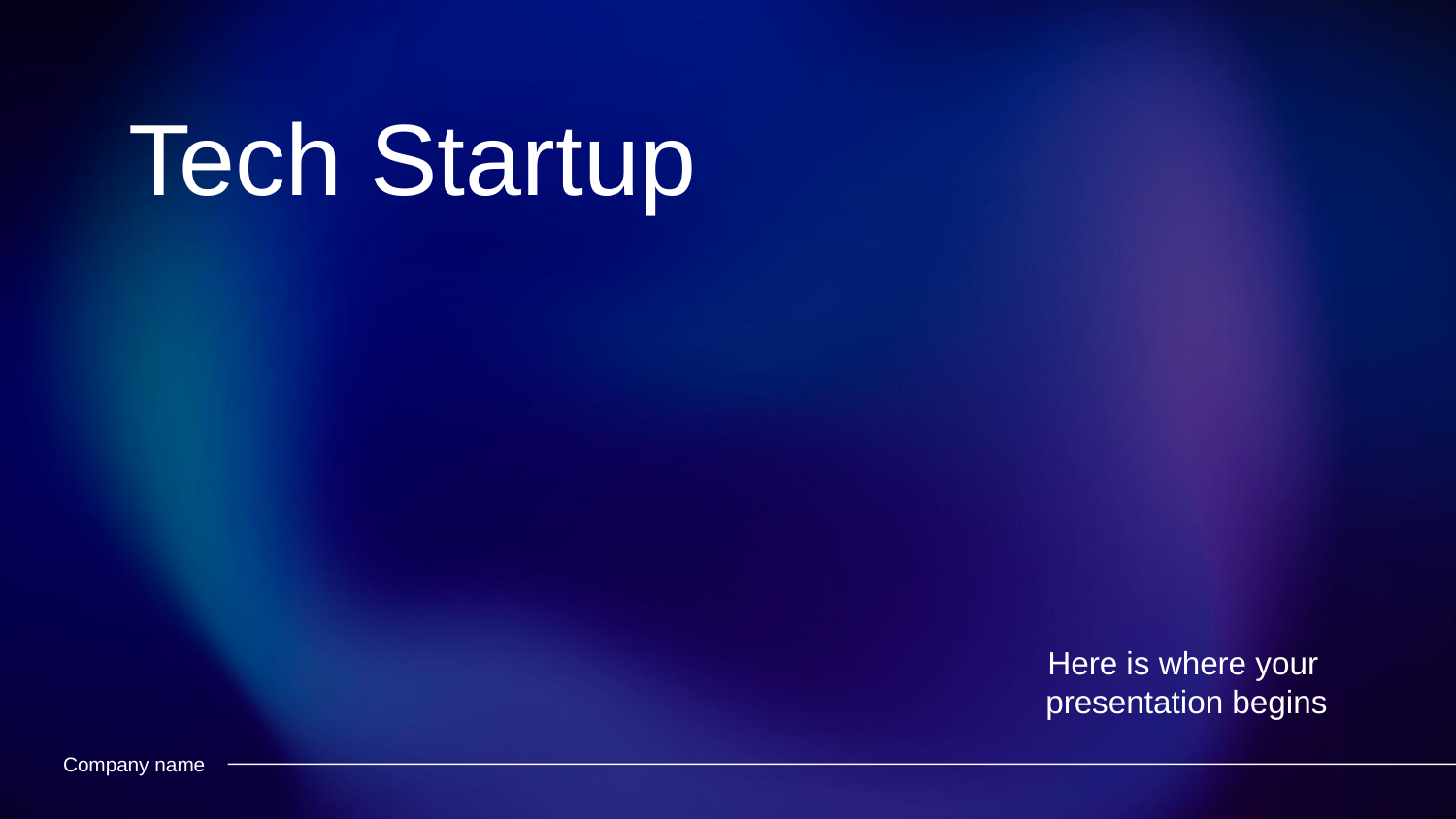

Tech Startup
# Here is where your
presentation begins
Company name